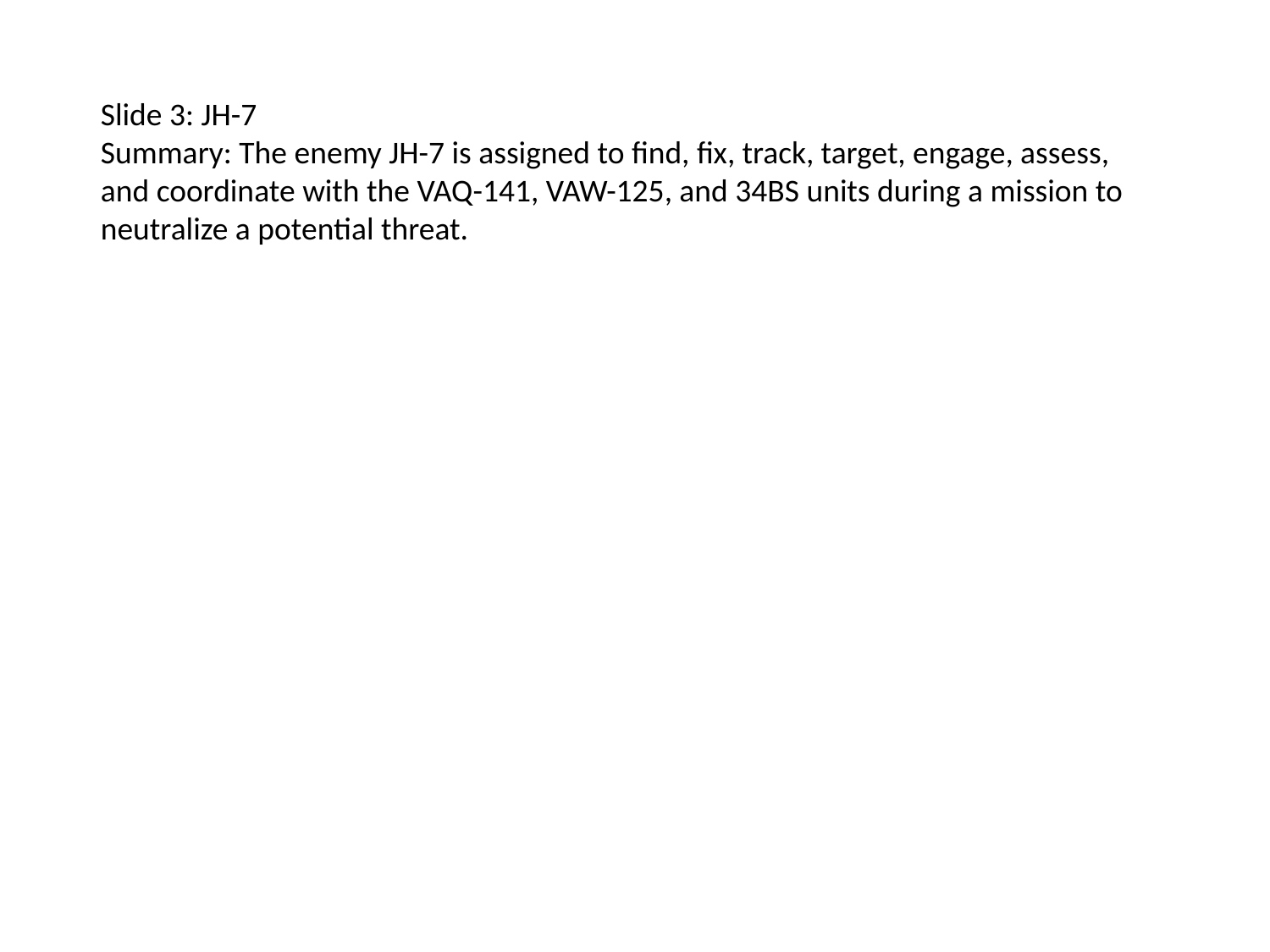

#
Slide 3: JH-7
Summary: The enemy JH-7 is assigned to find, fix, track, target, engage, assess, and coordinate with the VAQ-141, VAW-125, and 34BS units during a mission to neutralize a potential threat.